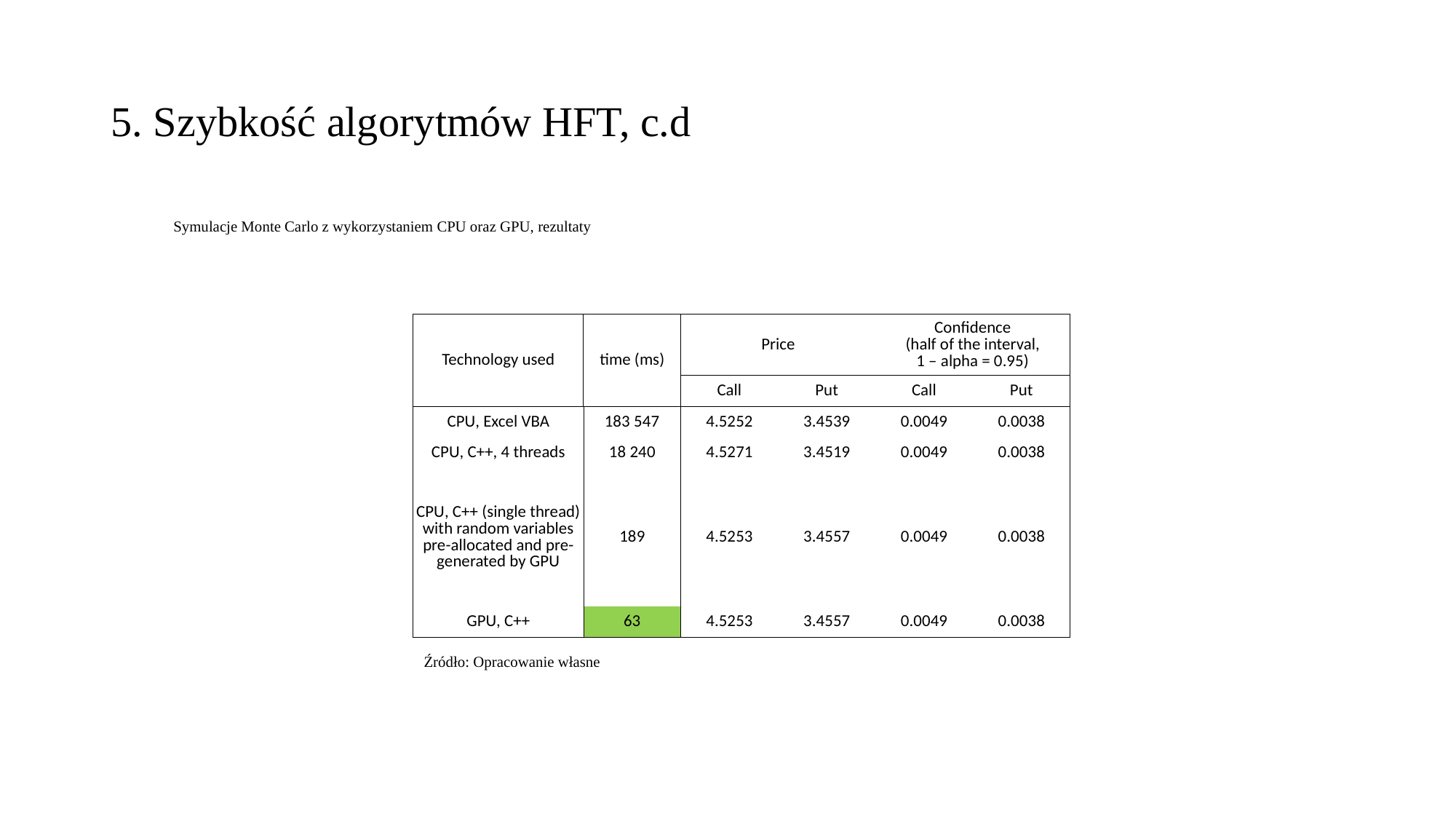

# 5. Szybkość algorytmów HFT, c.d
Symulacje Monte Carlo z wykorzystaniem CPU oraz GPU, rezultaty

| Technology used | time (ms) | Price |  | Confidence (half of the interval, 1 – alpha = 0.95) |  |
| --- | --- | --- | --- | --- | --- |
|  |  | Call | Put | Call | Put |
| CPU, Excel VBA | 183 547 | 4.5252 | 3.4539 | 0.0049 | 0.0038 |
| CPU, C++, 4 threads | 18 240 | 4.5271 | 3.4519 | 0.0049 | 0.0038 |
| CPU, C++ (single thread) with random variables pre-allocated and pre-generated by GPU | 189 | 4.5253 | 3.4557 | 0.0049 | 0.0038 |
| GPU, C++ | 63 | 4.5253 | 3.4557 | 0.0049 | 0.0038 |
Źródło: Opracowanie własne